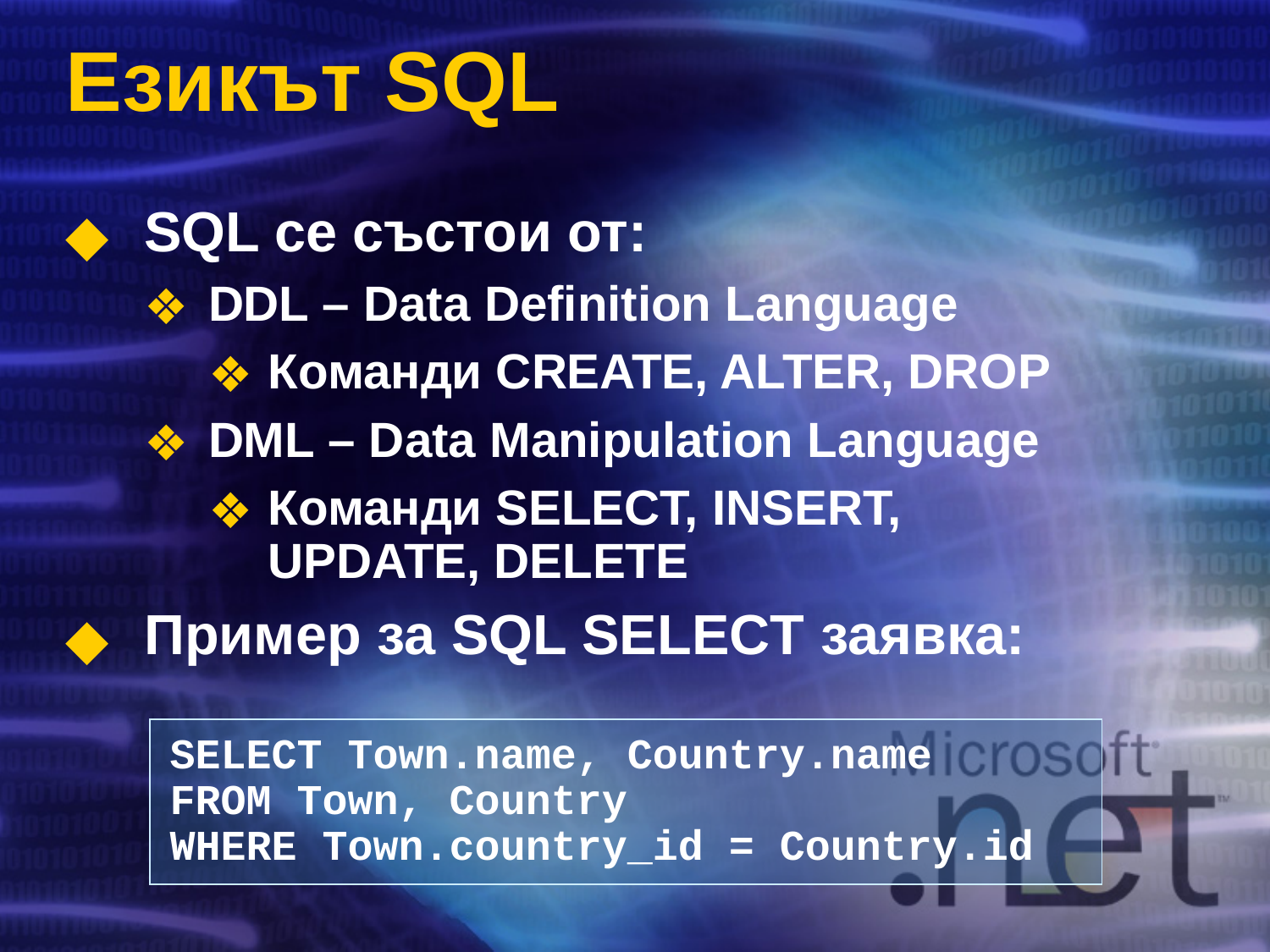

# Езикът SQL
SQL се състои от:
DDL – Data Definition Language
Команди CREATE, ALTER, DROP
DML – Data Manipulation Language
Команди SELECT, INSERT, UPDATE, DELETE
Пример за SQL SELECT заявка:
SELECT Town.name, Country.name
FROM Town, Country
WHERE Town.country_id = Country.id